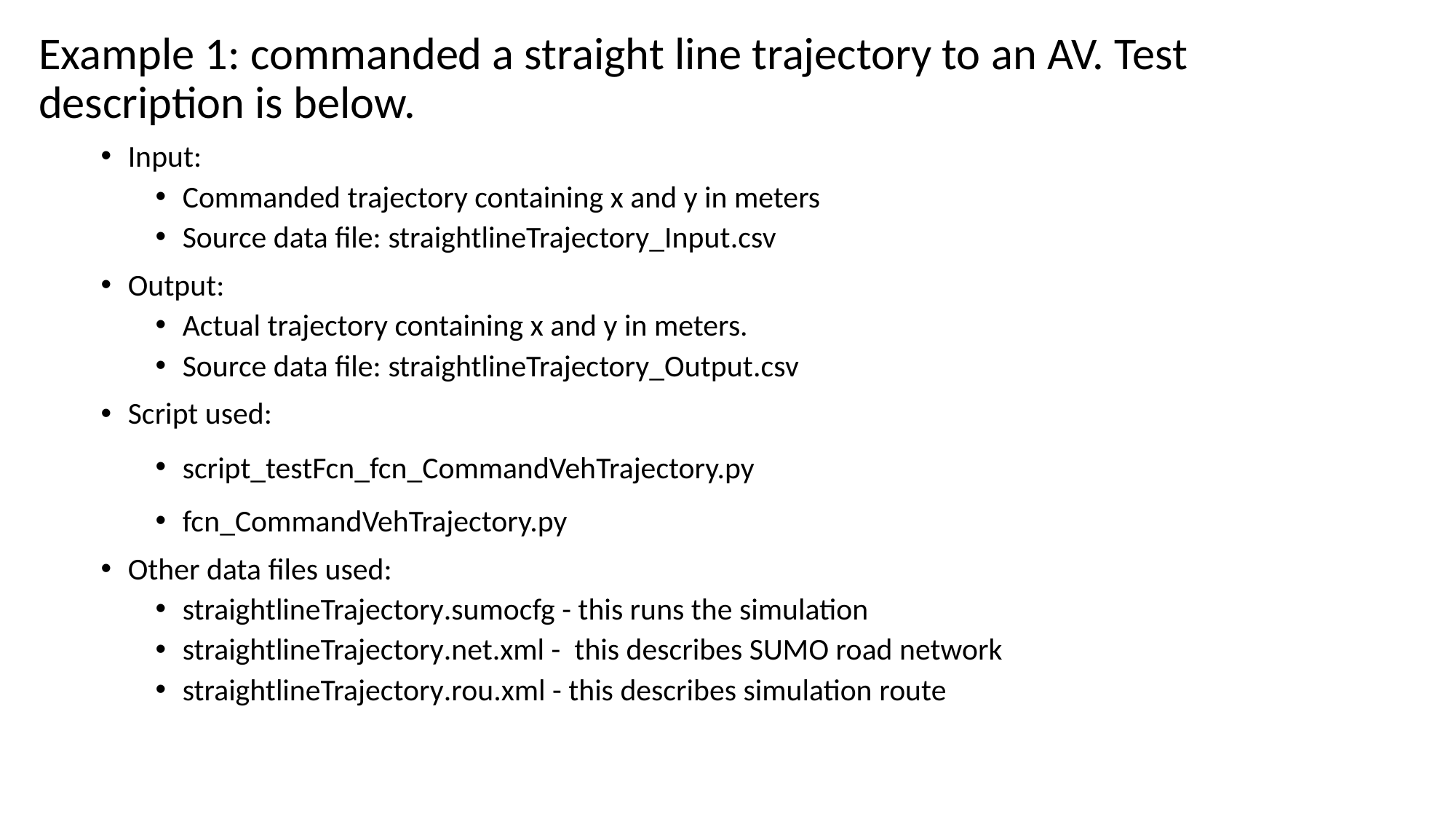

Example 1: commanded a straight line trajectory to an AV. Test description is below.
Input:
Commanded trajectory containing x and y in meters
Source data file: straightlineTrajectory_Input.csv
Output:
Actual trajectory containing x and y in meters.
Source data file: straightlineTrajectory_Output.csv
Script used:
script_testFcn_fcn_CommandVehTrajectory.py
fcn_CommandVehTrajectory.py
Other data files used:
straightlineTrajectory.sumocfg - this runs the simulation
straightlineTrajectory.net.xml -  this describes SUMO road network
straightlineTrajectory.rou.xml - this describes simulation route